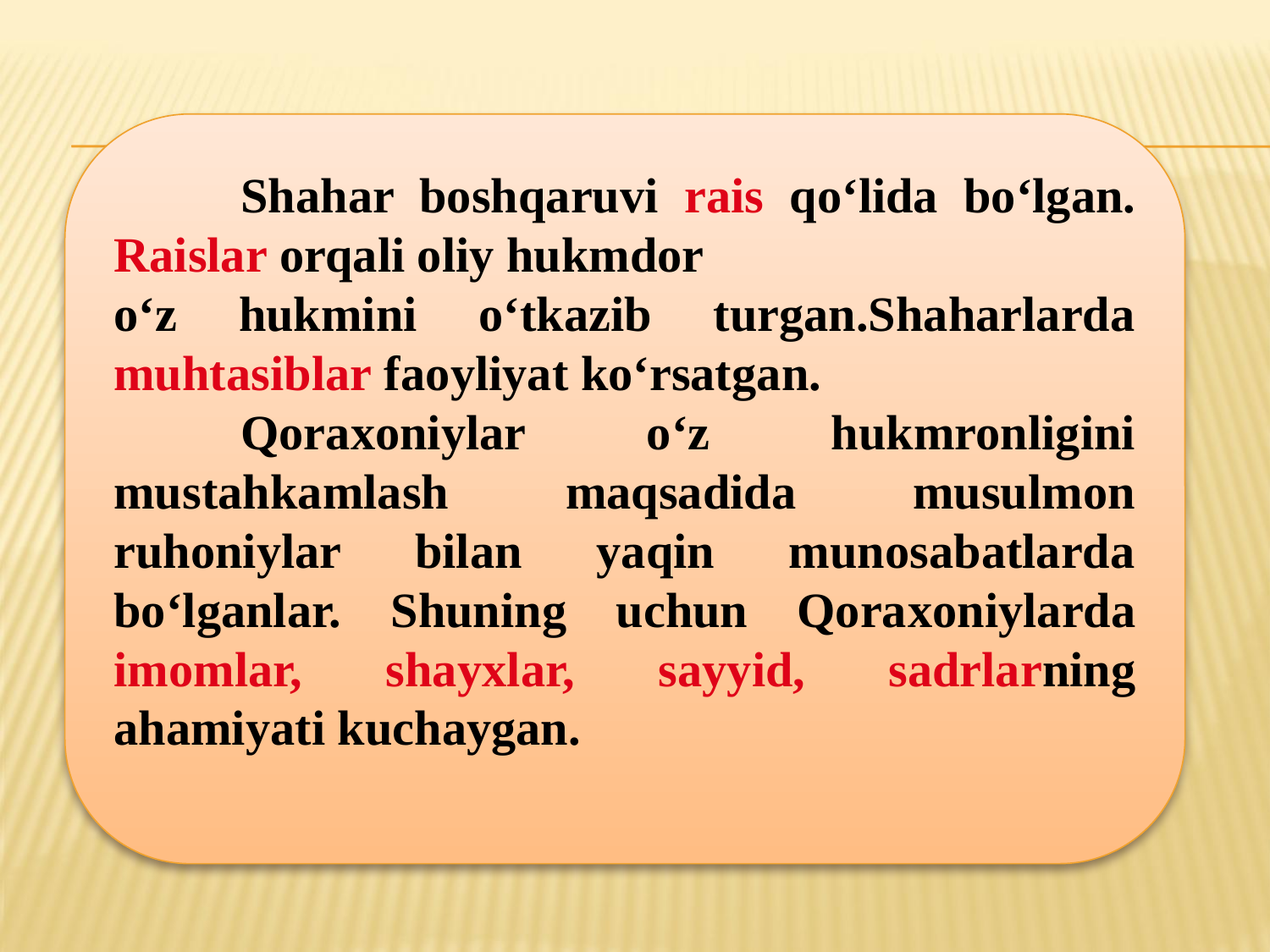

Shahar boshqaruvi rais qo‘lida bo‘lgan. Raislar orqali oliy hukmdor
o‘z hukmini o‘tkazib turgan.Shaharlarda muhtasiblar faoyliyat ko‘rsatgan.
	Qoraхoniylar o‘z hukmronligini mustahkamlash maqsadida musulmon ruhoniylar bilan yaqin munosabatlarda bo‘lganlar. Shuning uchun Qoraхoniylarda imomlar, shayхlar, sayyid, sadrlarning ahamiyati kuchaygan.